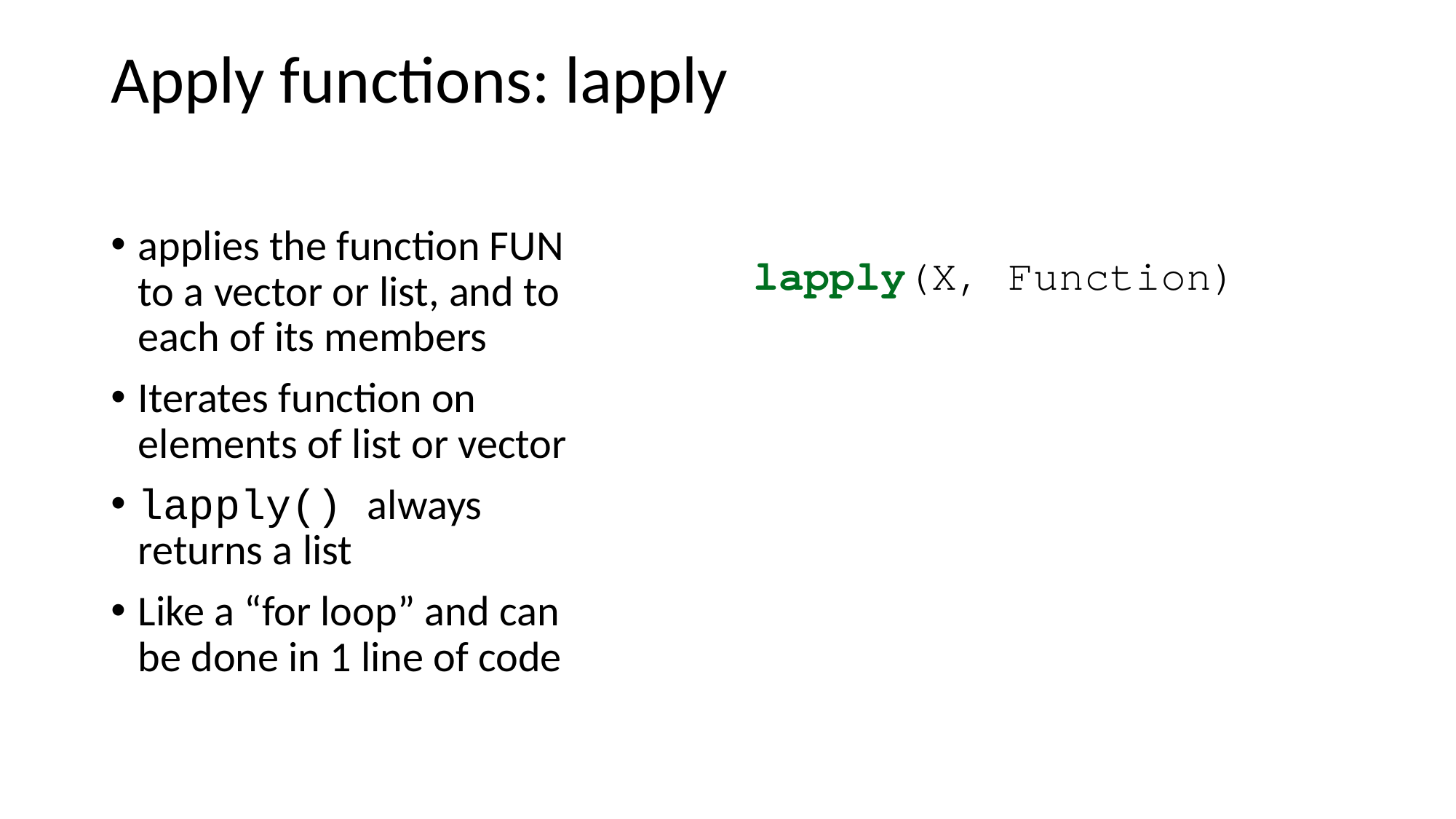

# Apply functions: lapply
applies the function FUN to a vector or list, and to each of its members
Iterates function on elements of list or vector
lapply() always returns a list
Like a “for loop” and can be done in 1 line of code
lapply(X, Function)